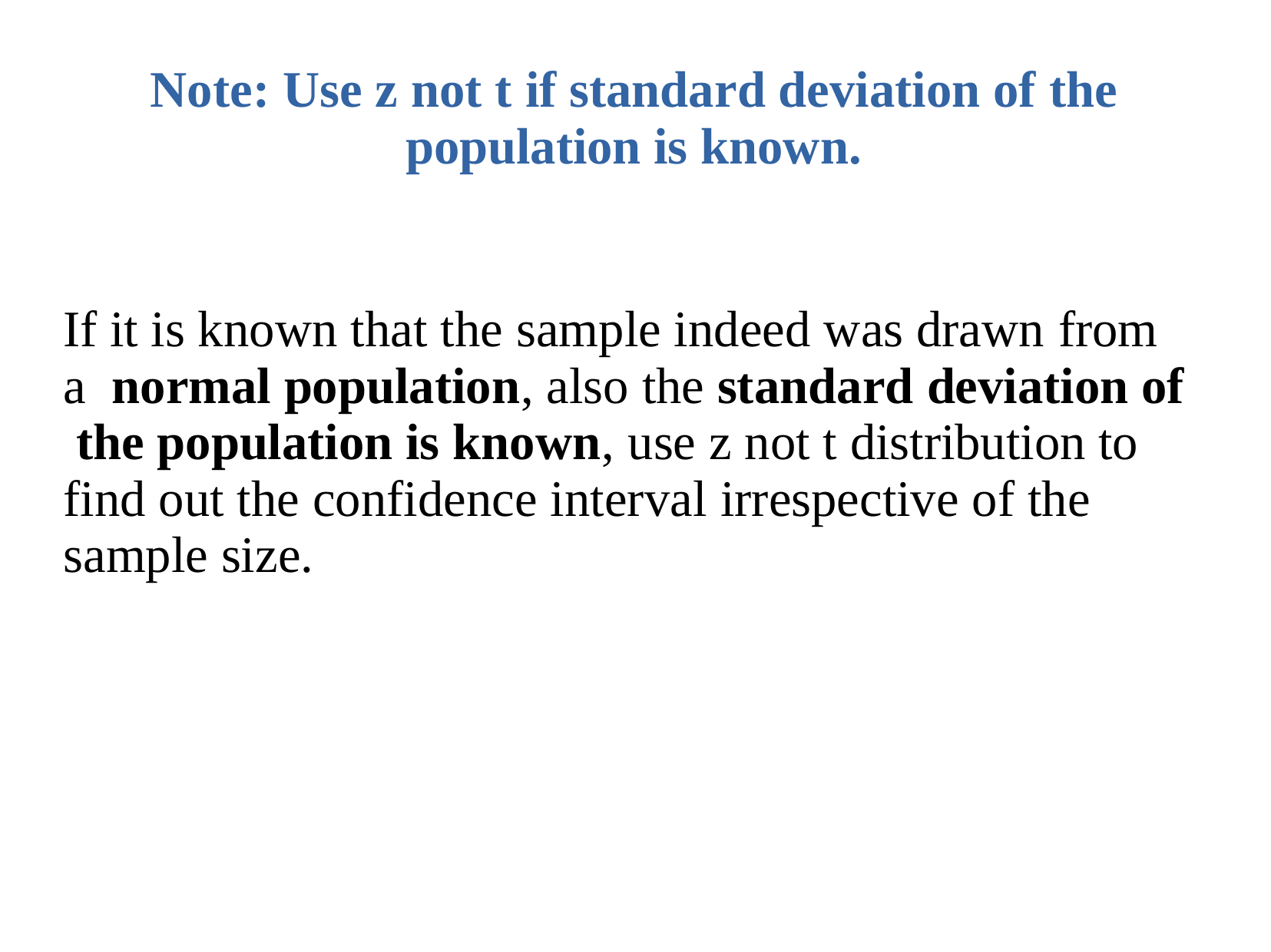

# Note: Use z not t if standard deviation of the  population is known.
If it is known that the sample indeed was drawn from a  normal population, also the standard deviation of  the population is known, use z not t distribution to  find out the confidence interval irrespective of the  sample size.